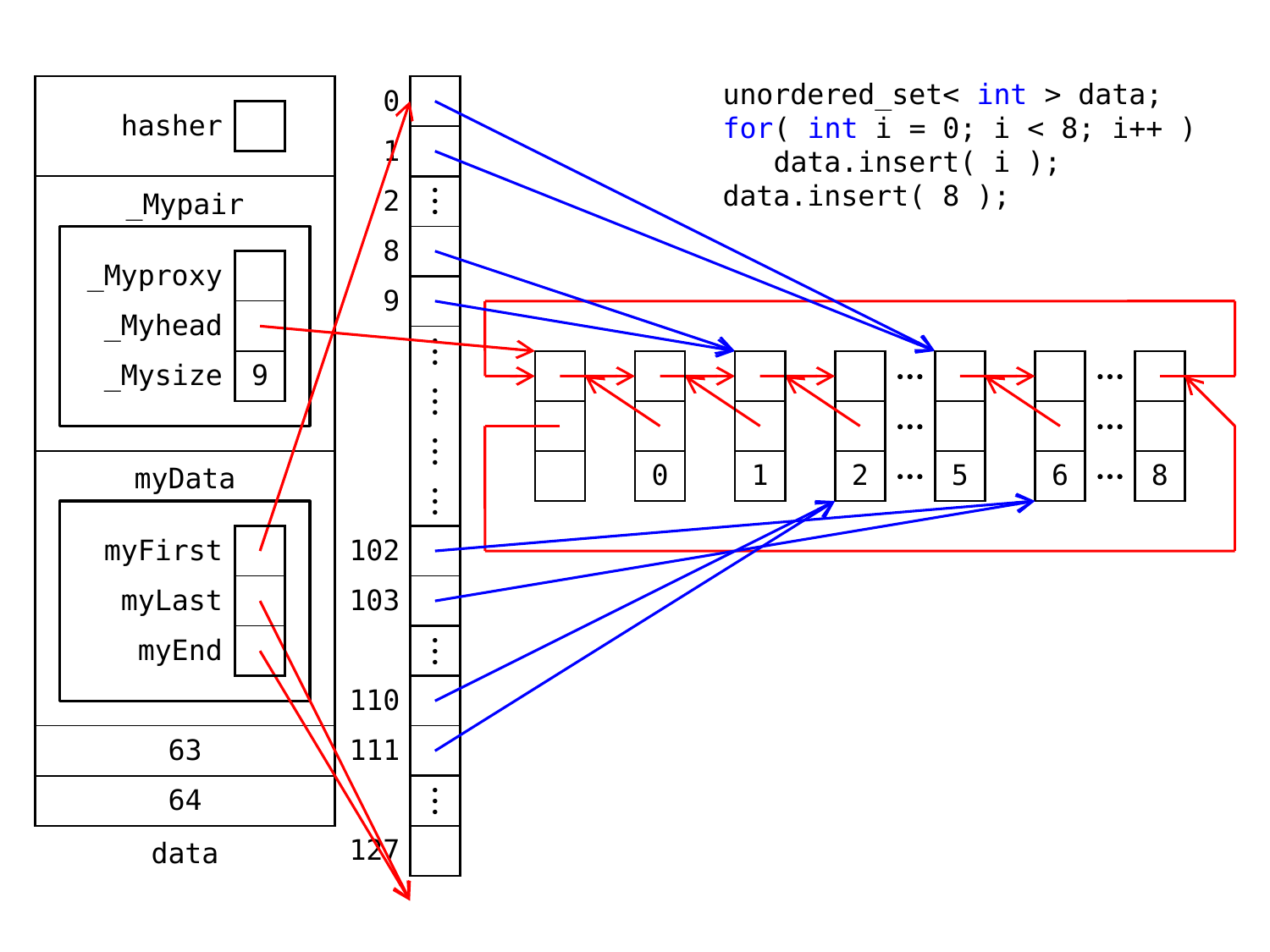

|  |
| --- |
|  |
|  |
| 63 |
| 64 |
| 0 |  |
| --- | --- |
| 1 |  |
| 2 | ⋮ |
| 8 |  |
| 9 |  |
|  | ⋮ |
|  | ⋮ |
|  | ⋮ |
|  | ⋮ |
| 102 |  |
| 103 |  |
|  | ⋮ |
| 110 |  |
| 111 |  |
|  | ⋮ |
| 127 |  |
unordered_set< int > data;
for( int i = 0; i < 8; i++ )
   data.insert( i );
data.insert( 8 );
| hasher |  |
| --- | --- |

_Mypair

| \_Myproxy |  |
| --- | --- |
| \_Myhead |  |
| \_Mysize | 9 |

|  |
| --- |
|  |
|  |
|  |
| --- |
|  |
| 0 |
|  |
| --- |
|  |
| 1 |
|  |
| --- |
|  |
| 2 |
| ⋯ |
| --- |
| ⋯ |
| ⋯ |
|  |
| --- |
|  |
| 5 |
|  |
| --- |
|  |
| 6 |
| ⋯ |
| --- |
| ⋯ |
| ⋯ |
|  |
| --- |
|  |
| 8 |

myData

| myFirst |  |
| --- | --- |
| myLast |  |
| myEnd |  |

data